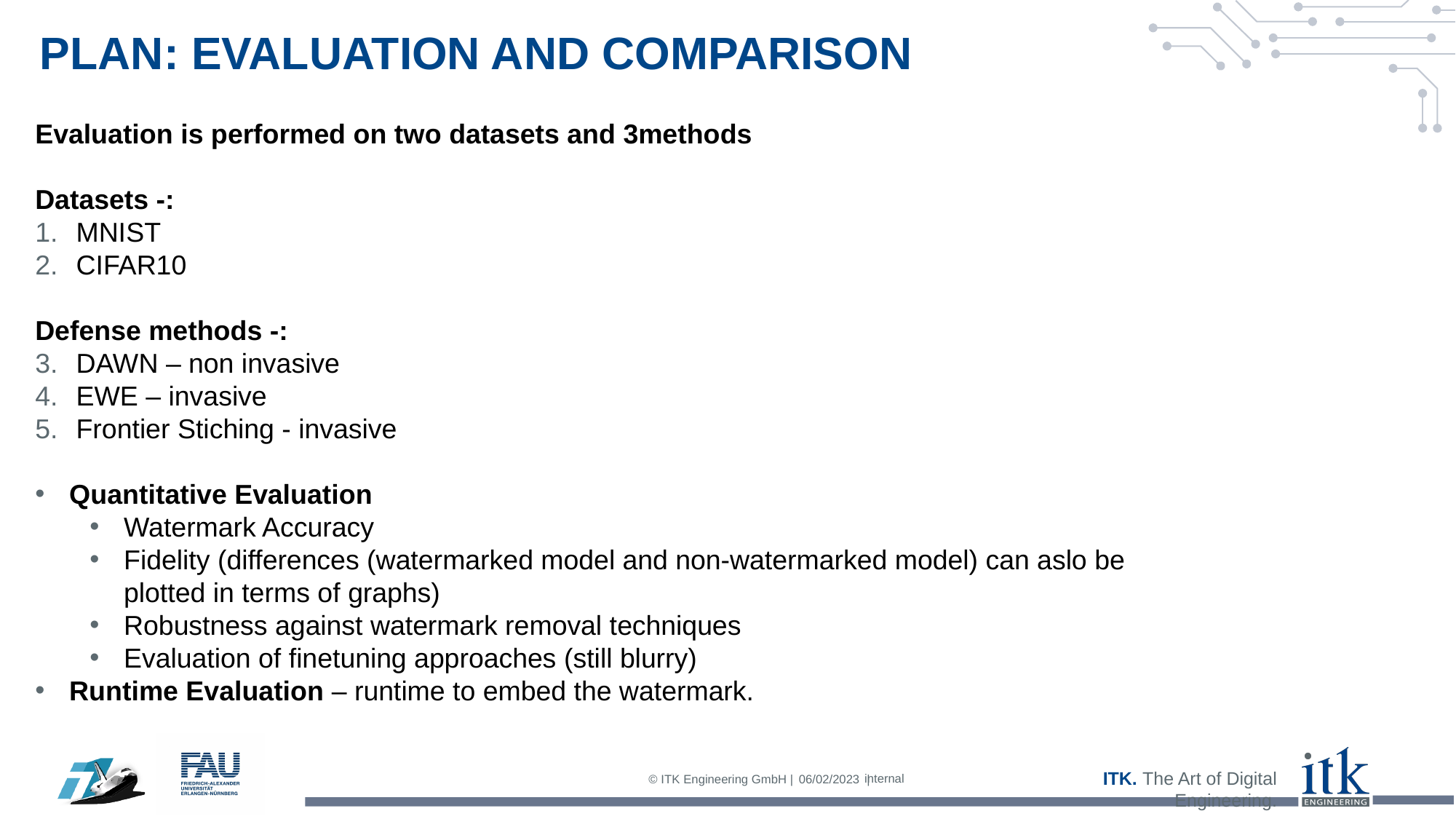

# PLAN: EVALUATION AND COMPARISON
Evaluation is performed on two datasets and 3methods

Datasets -:
MNIST
CIFAR10

Defense methods -:
DAWN – non invasive
EWE – invasive
Frontier Stiching - invasive

Quantitative Evaluation
Watermark Accuracy
Fidelity (differences (watermarked model and non-watermarked model) can aslo be plotted in terms of graphs)
Robustness against watermark removal techniques
Evaluation of finetuning approaches (still blurry)
Runtime Evaluation – runtime to embed the watermark.

internal
06/02/2023